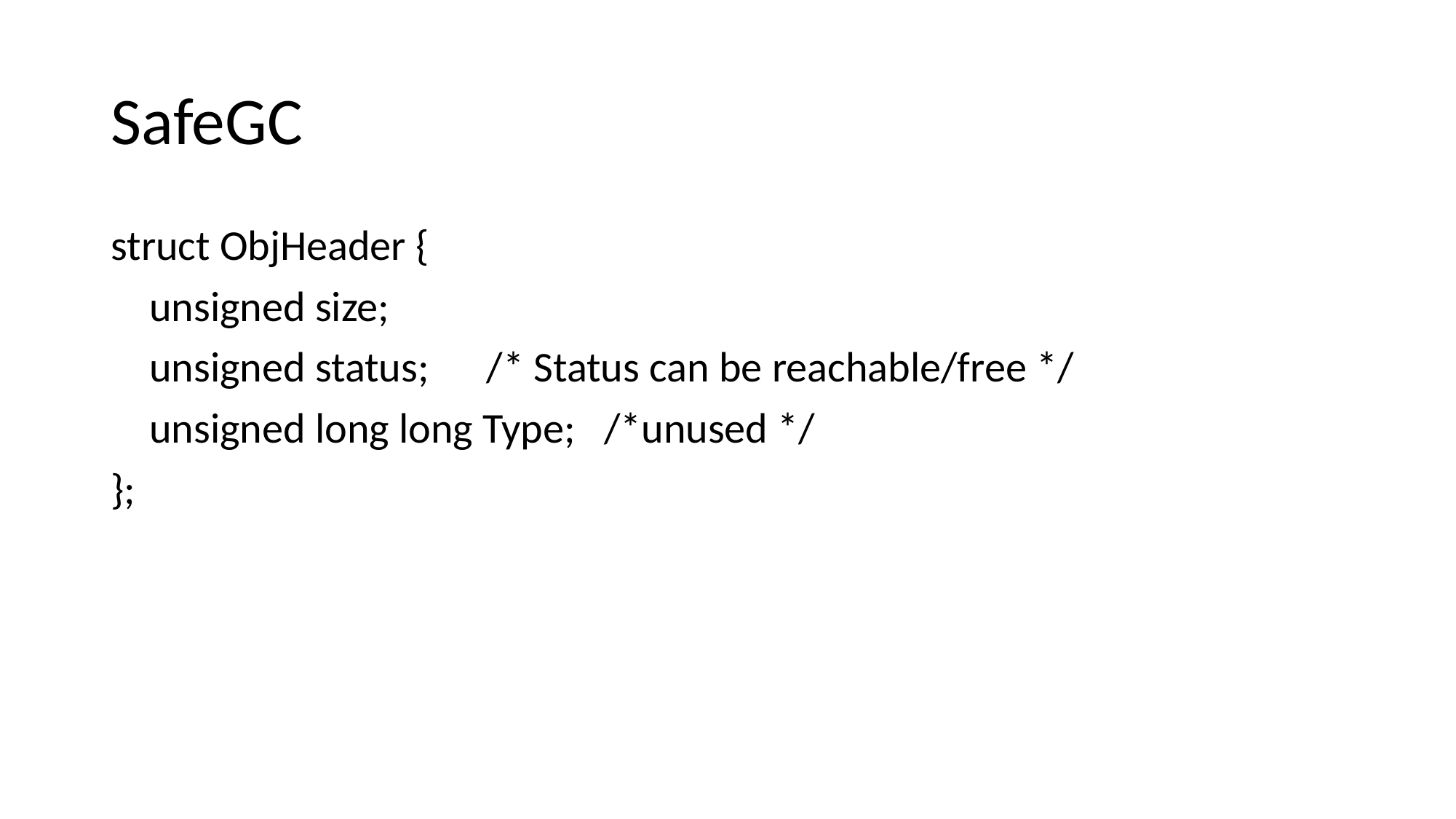

# SafeGC
struct ObjHeader {
    unsigned size;
    unsigned status;      /* Status can be reachable/free */
    unsigned long long Type;   /*unused */
};